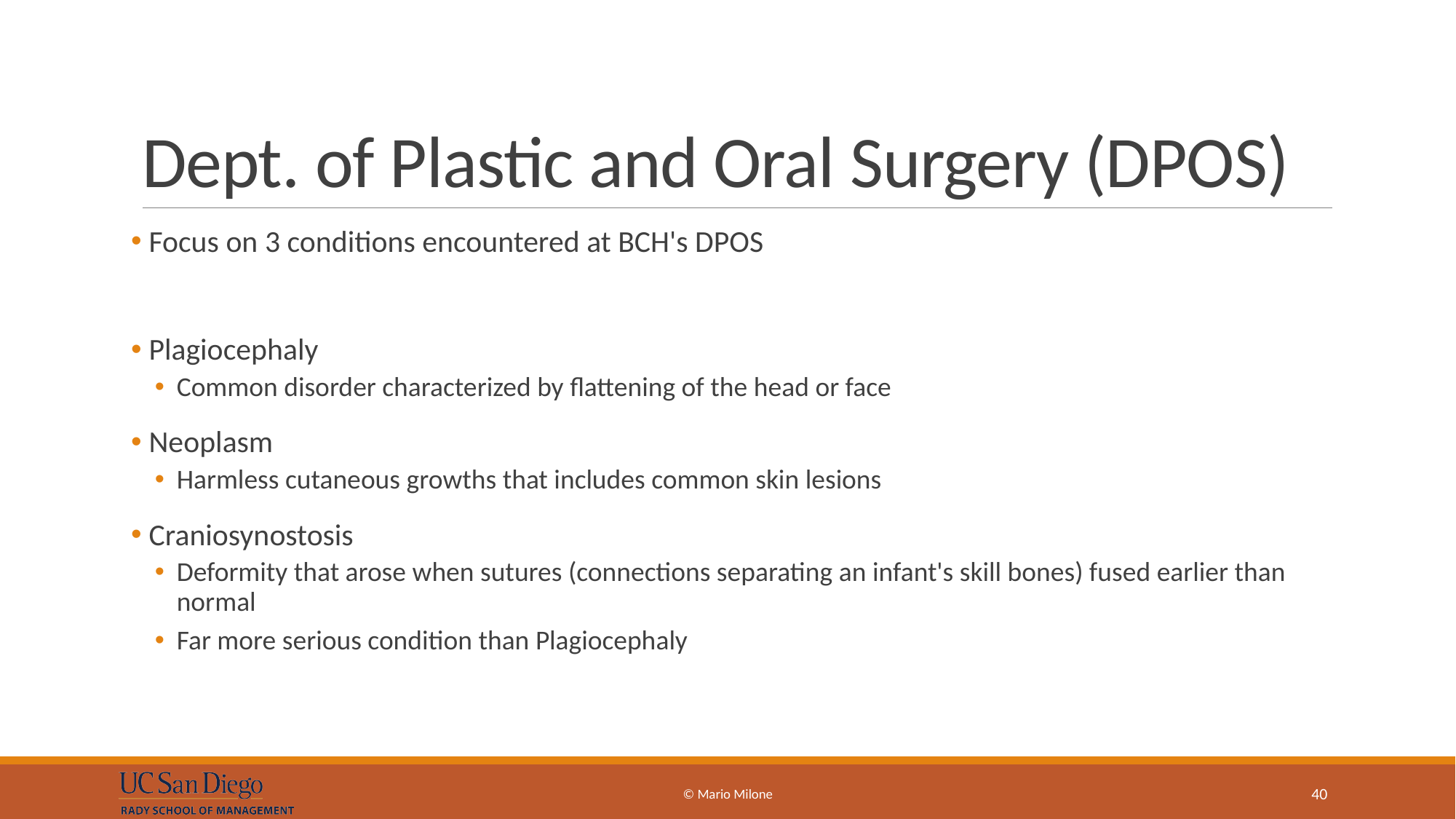

# Dept. of Plastic and Oral Surgery (DPOS)
 Focus on 3 conditions encountered at BCH's DPOS

 Plagiocephaly
Common disorder characterized by flattening of the head or face
 Neoplasm
Harmless cutaneous growths that includes common skin lesions
 Craniosynostosis
Deformity that arose when sutures (connections separating an infant's skill bones) fused earlier than normal
Far more serious condition than Plagiocephaly
© Mario Milone
40